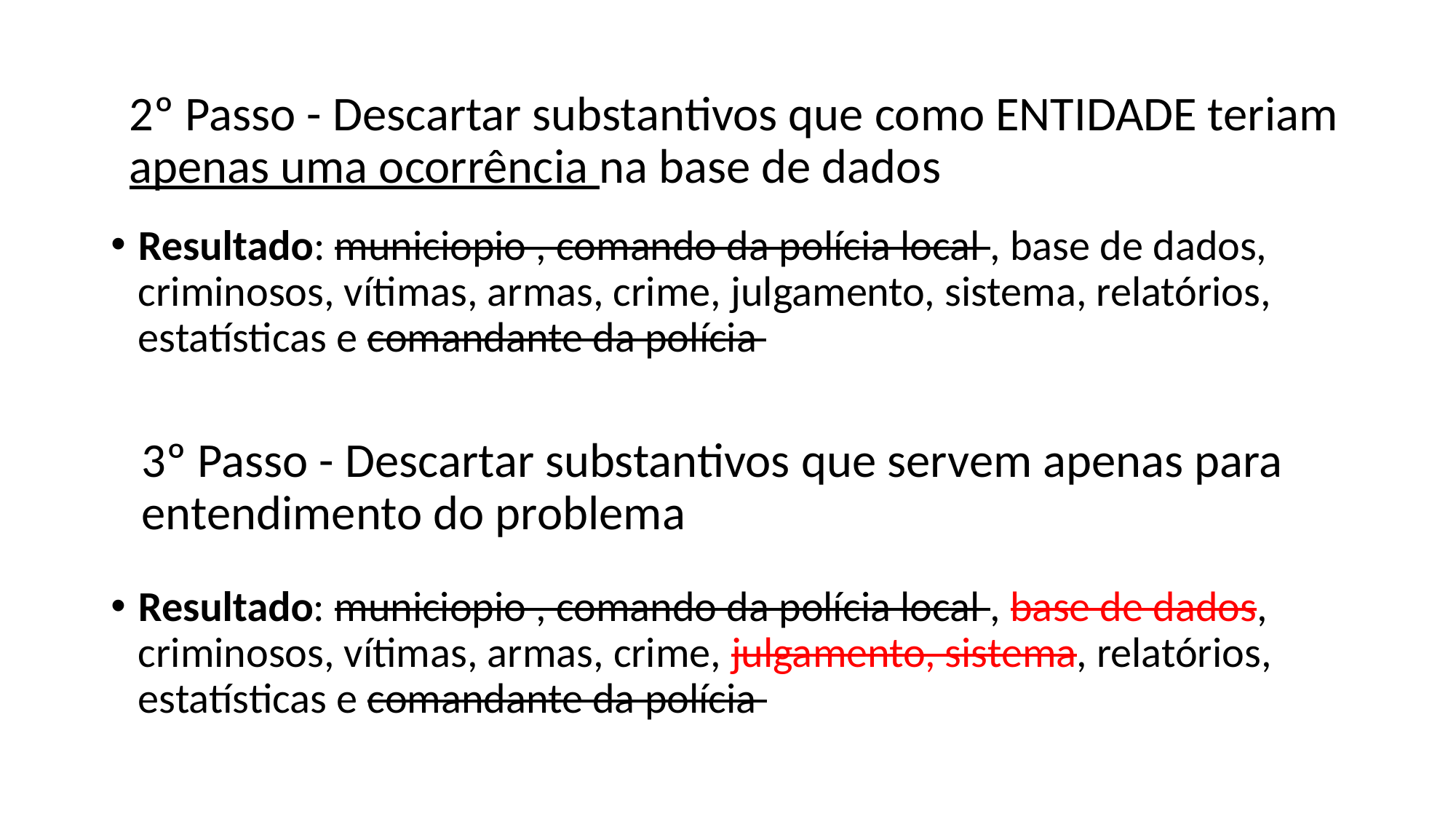

2º Passo - Descartar substantivos que como ENTIDADE teriam apenas uma ocorrência na base de dados
Resultado: municiopio , comando da polícia local , base de dados, criminosos, vítimas, armas, crime, julgamento, sistema, relatórios, estatísticas e comandante da polícia

# 3º Passo - Descartar substantivos que servem apenas para entendimento do problema
Resultado: municiopio , comando da polícia local , base de dados, criminosos, vítimas, armas, crime, julgamento, sistema, relatórios, estatísticas e comandante da polícia